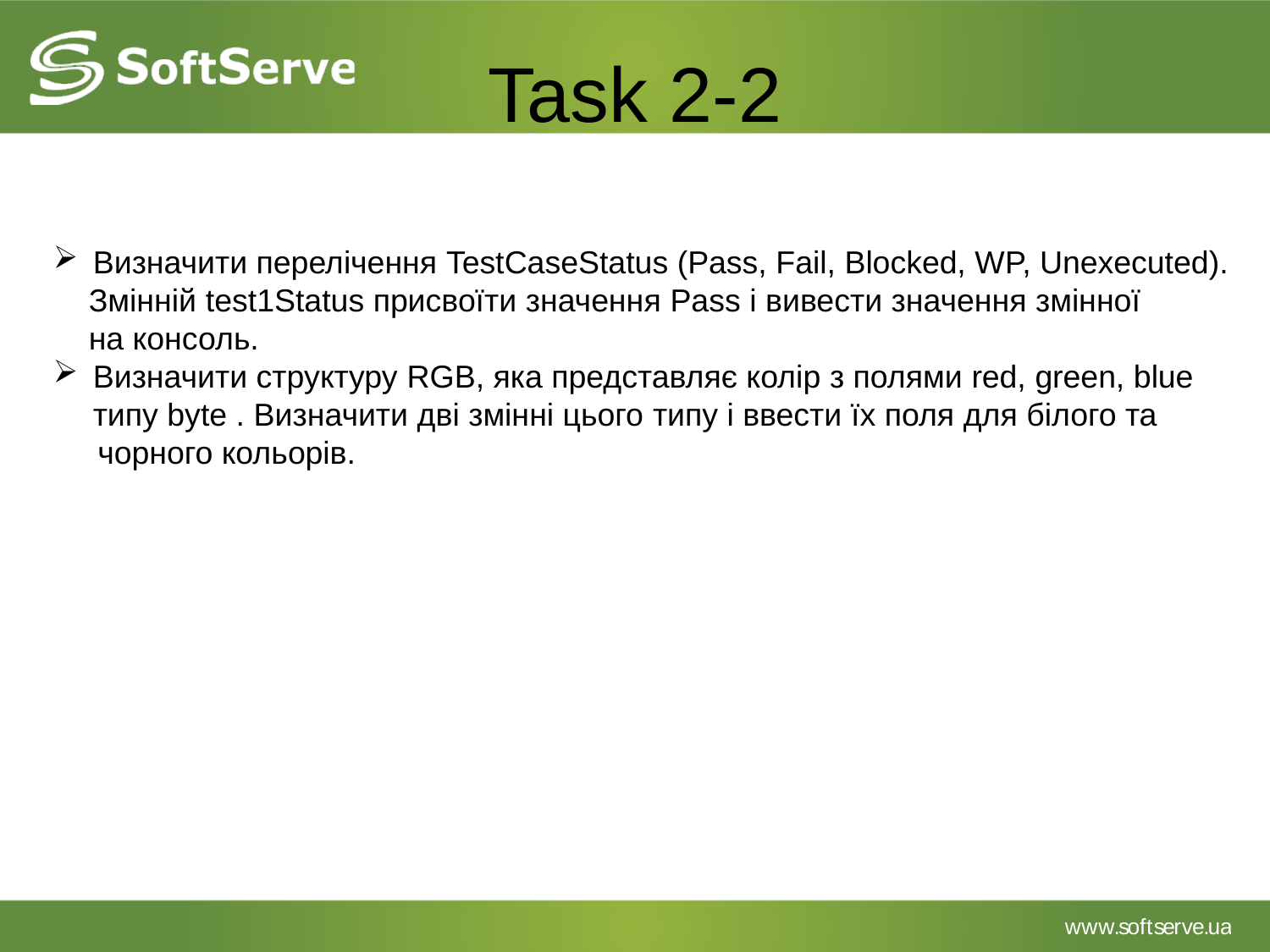

# Task 2-2
Визначити перелічення TestCaseStatus (Pass, Fail, Blocked, WP, Unexecuted).
    Змінній test1Status присвоїти значення Pass і вивести значення змінної
    на консоль.
Визначити структуру RGB, яка представляє колір з полями red, green, blue
типу byte . Визначити дві змінні цього типу і ввести їх поля для білого та
     чорного кольорів.